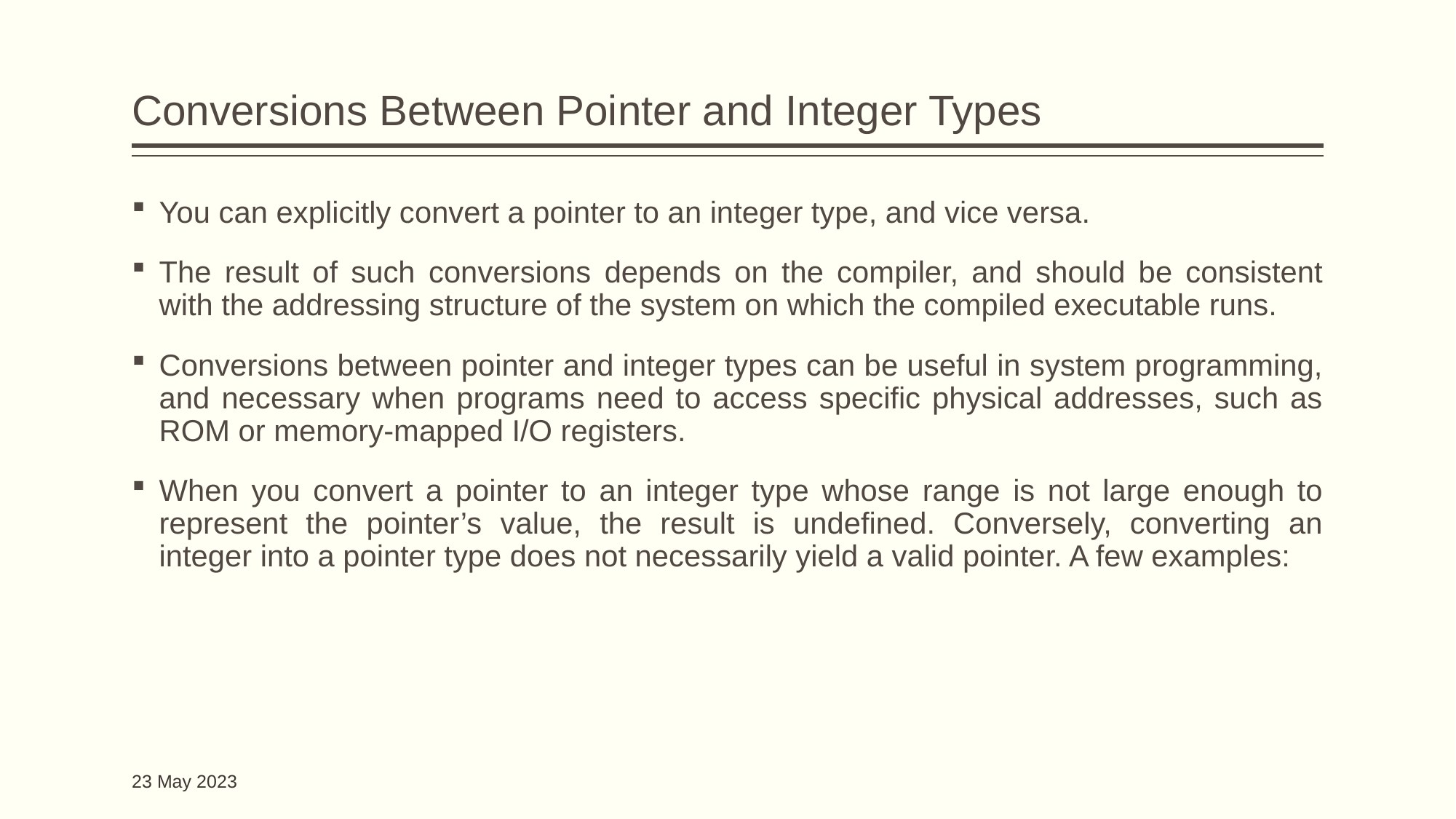

# Conversions Between Pointer and Integer Types
You can explicitly convert a pointer to an integer type, and vice versa.
The result of such conversions depends on the compiler, and should be consistent with the addressing structure of the system on which the compiled executable runs.
Conversions between pointer and integer types can be useful in system programming, and necessary when programs need to access specific physical addresses, such as ROM or memory-mapped I/O registers.
When you convert a pointer to an integer type whose range is not large enough to represent the pointer’s value, the result is undefined. Conversely, converting an integer into a pointer type does not necessarily yield a valid pointer. A few examples:
23 May 2023